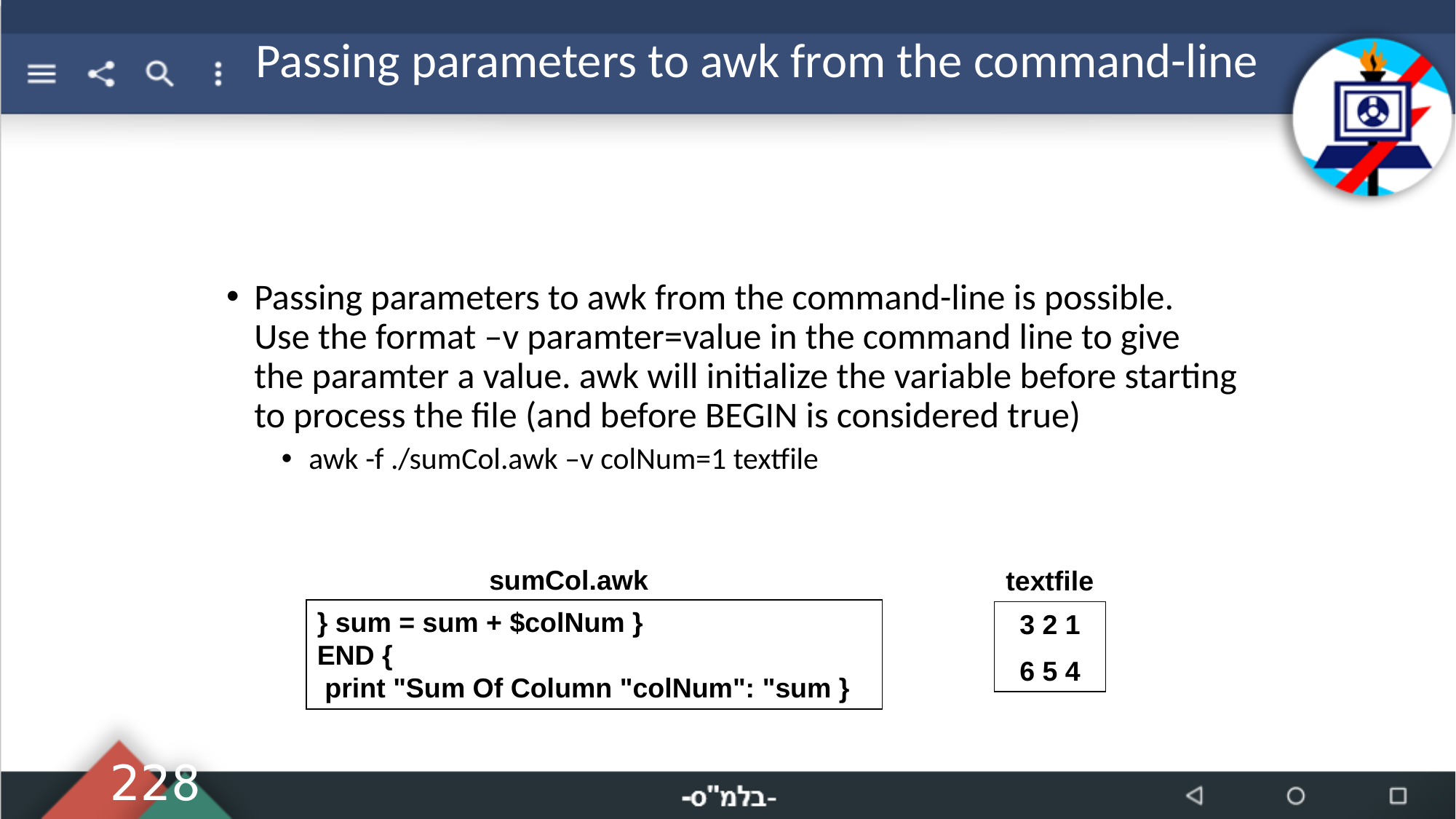

# Passing parameters to awk from the command-line
Passing parameters to awk from the command-line is possible. Use the format –v paramter=value in the command line to give the paramter a value. awk will initialize the variable before starting to process the file (and before BEGIN is considered true)
awk -f ./sumCol.awk –v colNum=1 textfile
sumCol.awk
textfile
} sum = sum + $colNum }
END {
 print "Sum Of Column "colNum": "sum }
1 2 3
4 5 6
228